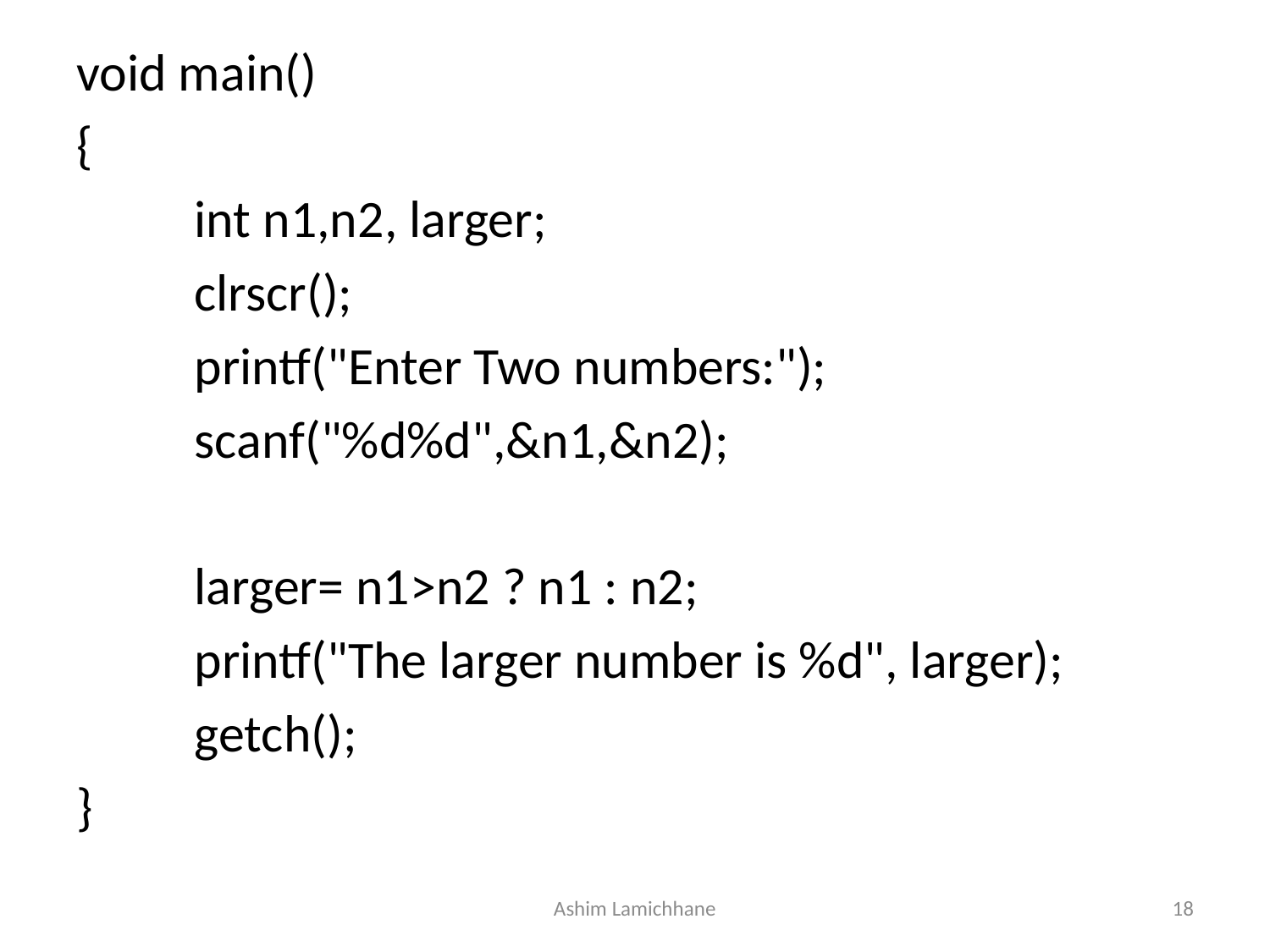

void main()
{
	int n1,n2, larger;
	clrscr();
	printf("Enter Two numbers:");
	scanf("%d%d",&n1,&n2);

	larger= n1>n2 ? n1 : n2;
	printf("The larger number is %d", larger);
	getch();
}
Ashim Lamichhane
18